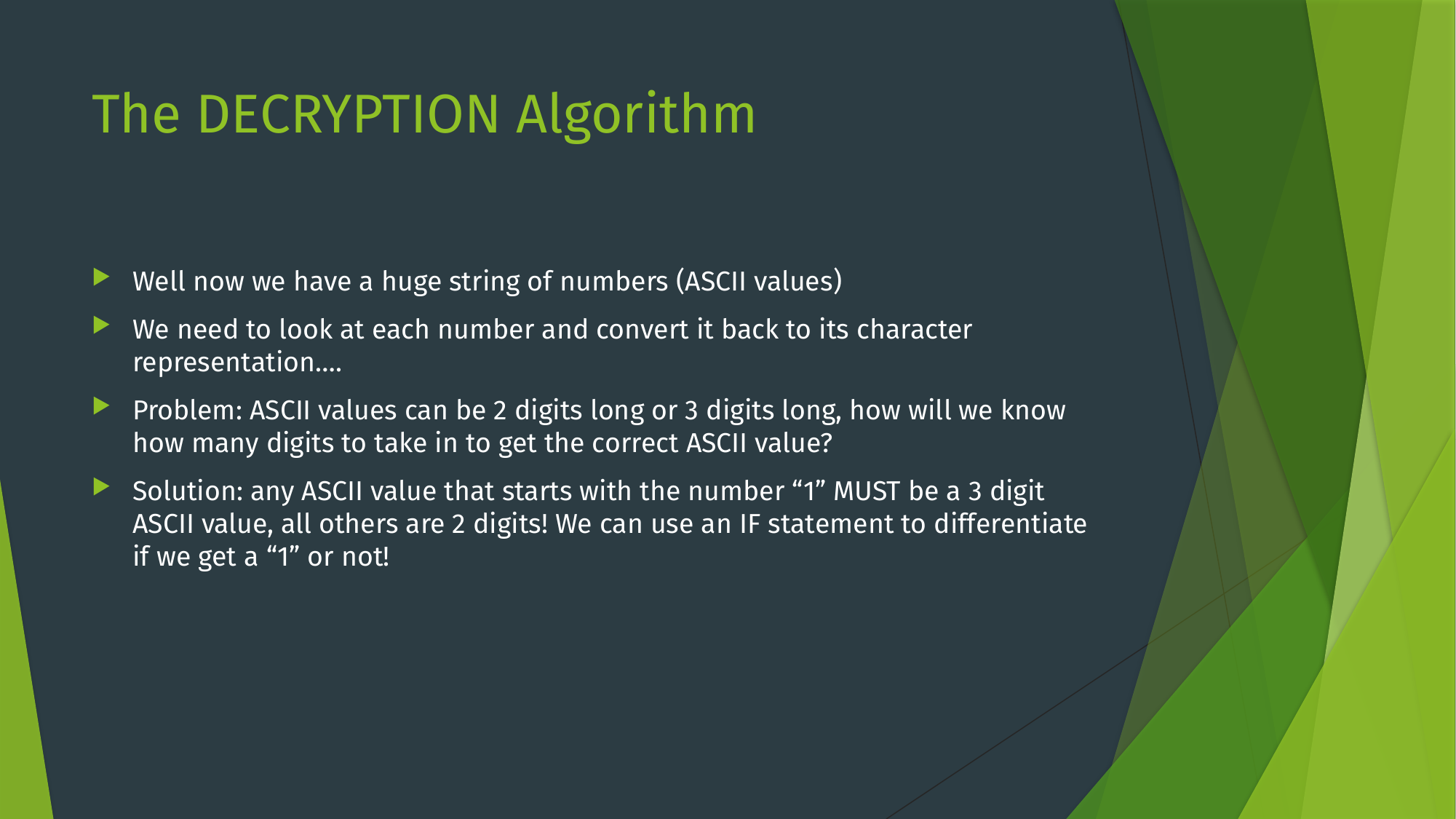

# The DECRYPTION Algorithm
Well now we have a huge string of numbers (ASCII values)
We need to look at each number and convert it back to its character representation….
Problem: ASCII values can be 2 digits long or 3 digits long, how will we know how many digits to take in to get the correct ASCII value?
Solution: any ASCII value that starts with the number “1” MUST be a 3 digit ASCII value, all others are 2 digits! We can use an IF statement to differentiate if we get a “1” or not!